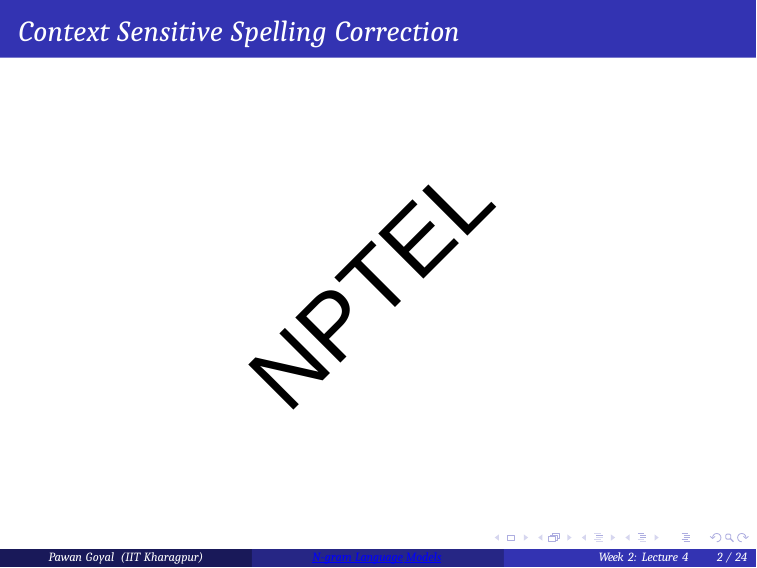

Context Sensitive Spelling Correction
NPTEL
Pawan Goyal (IIT Kharagpur)
N-gram Language Models
Week 2: Lecture 4
2 / 24